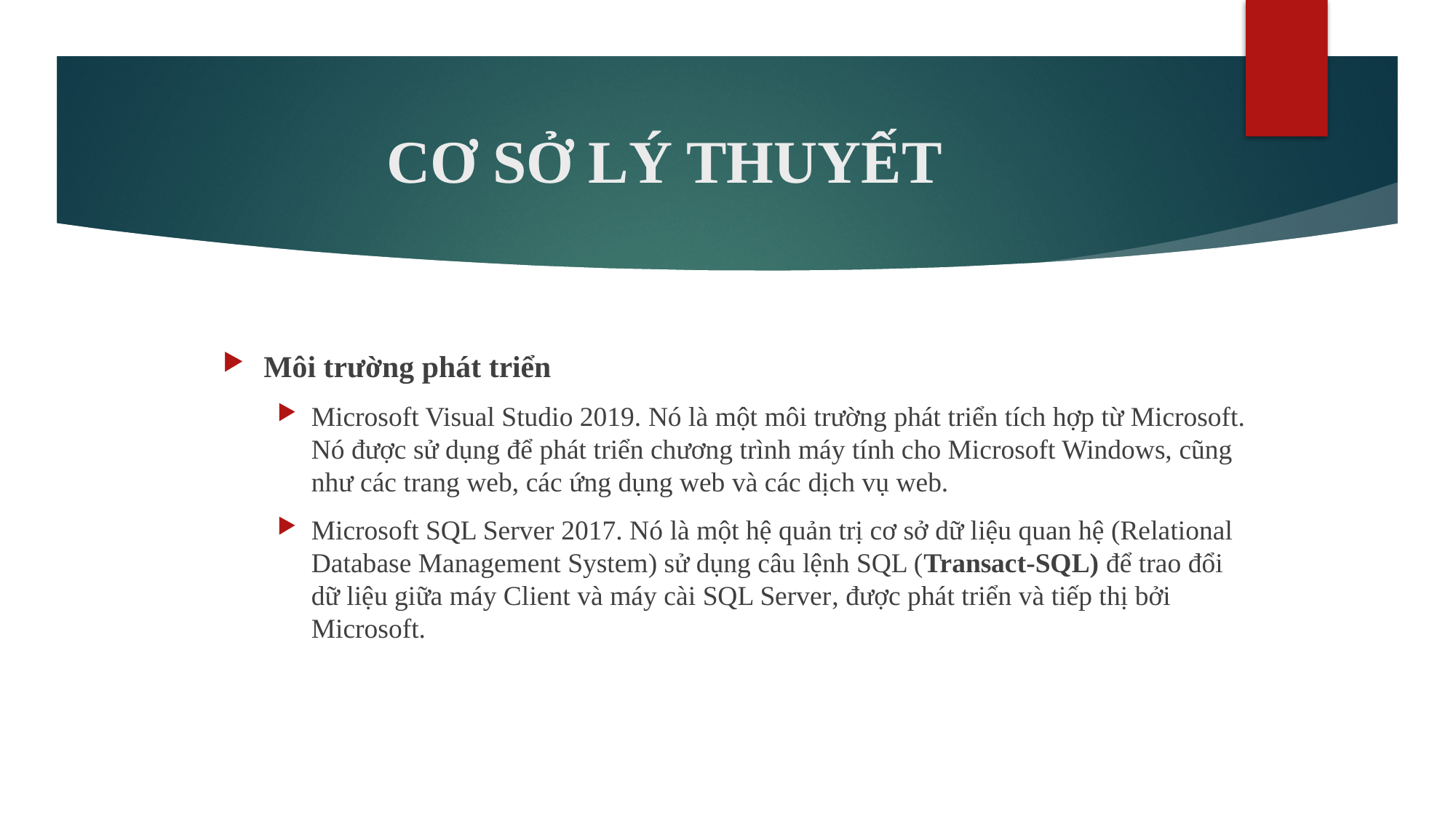

# CƠ SỞ LÝ THUYẾT
Môi trường phát triển
Microsoft Visual Studio 2019. Nó là một môi trường phát triển tích hợp từ Microsoft. Nó được sử dụng để phát triển chương trình máy tính cho Microsoft Windows, cũng như các trang web, các ứng dụng web và các dịch vụ web.
Microsoft SQL Server 2017. Nó là một hệ quản trị cơ sở dữ liệu quan hệ (Relational Database Management System) sử dụng câu lệnh SQL (Transact-SQL) để trao đổi dữ liệu giữa máy Client và máy cài SQL Server, được phát triển và tiếp thị bởi Microsoft.